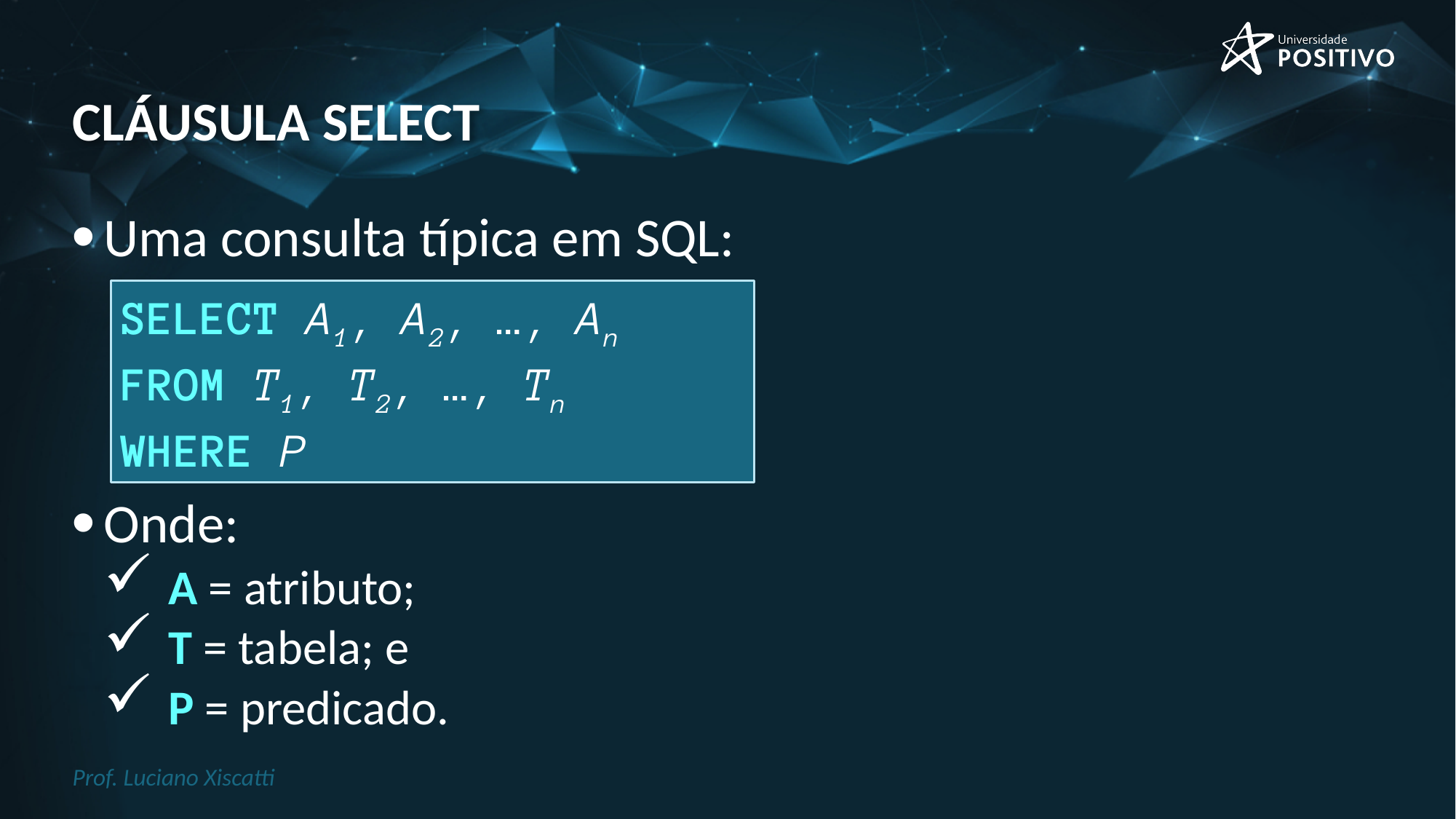

# cláusula SELECT
Uma consulta típica em SQL:
Onde:
 A = atributo;
 T = tabela; e
 P = predicado.
SELECT A1, A2, …, An
FROM T1, T2, …, Tn
WHERE P